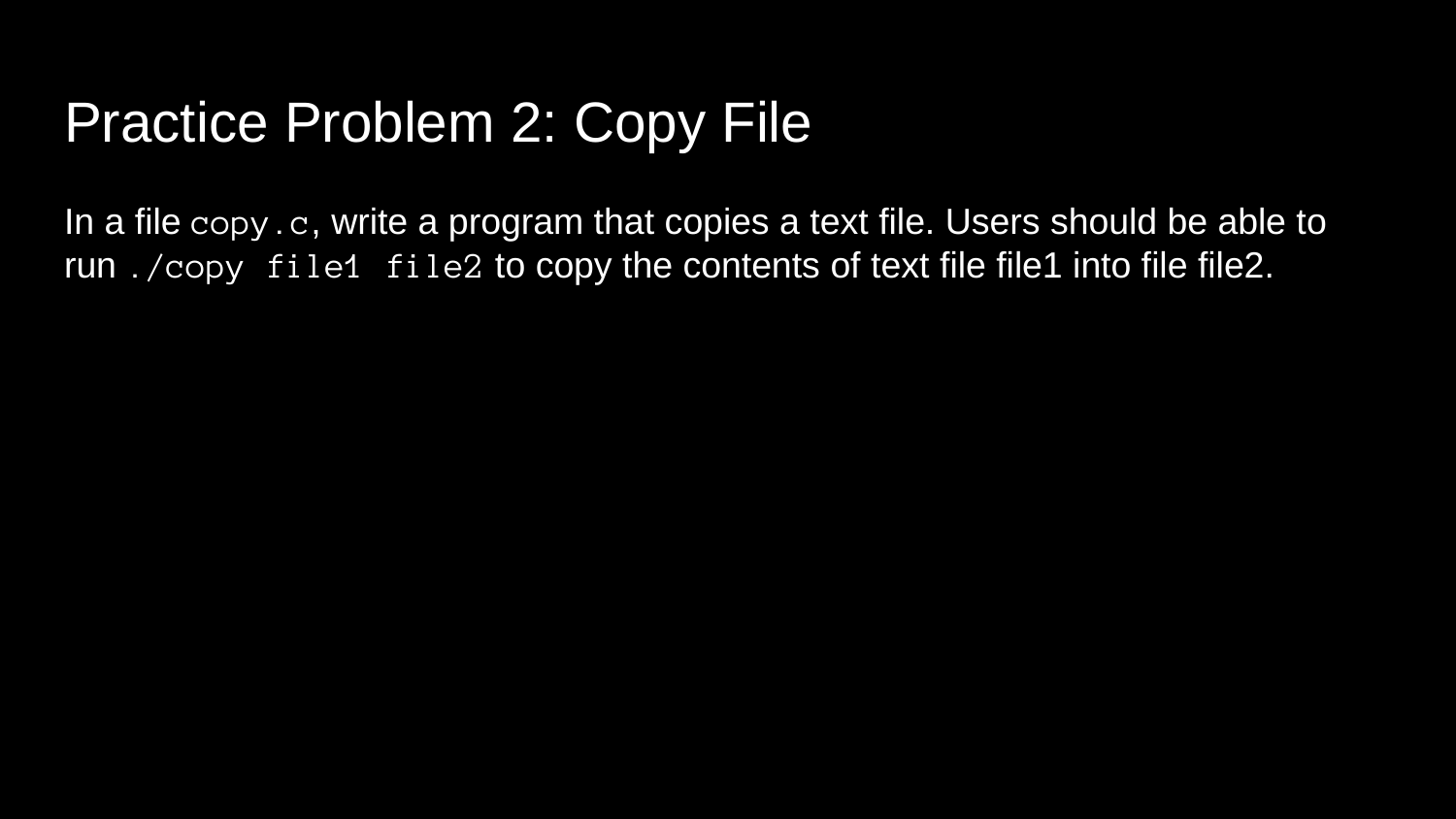

# Practice Problem 2: Copy File
In a file copy.c, write a program that copies a text file. Users should be able to run ./copy file1 file2 to copy the contents of text file file1 into file file2.